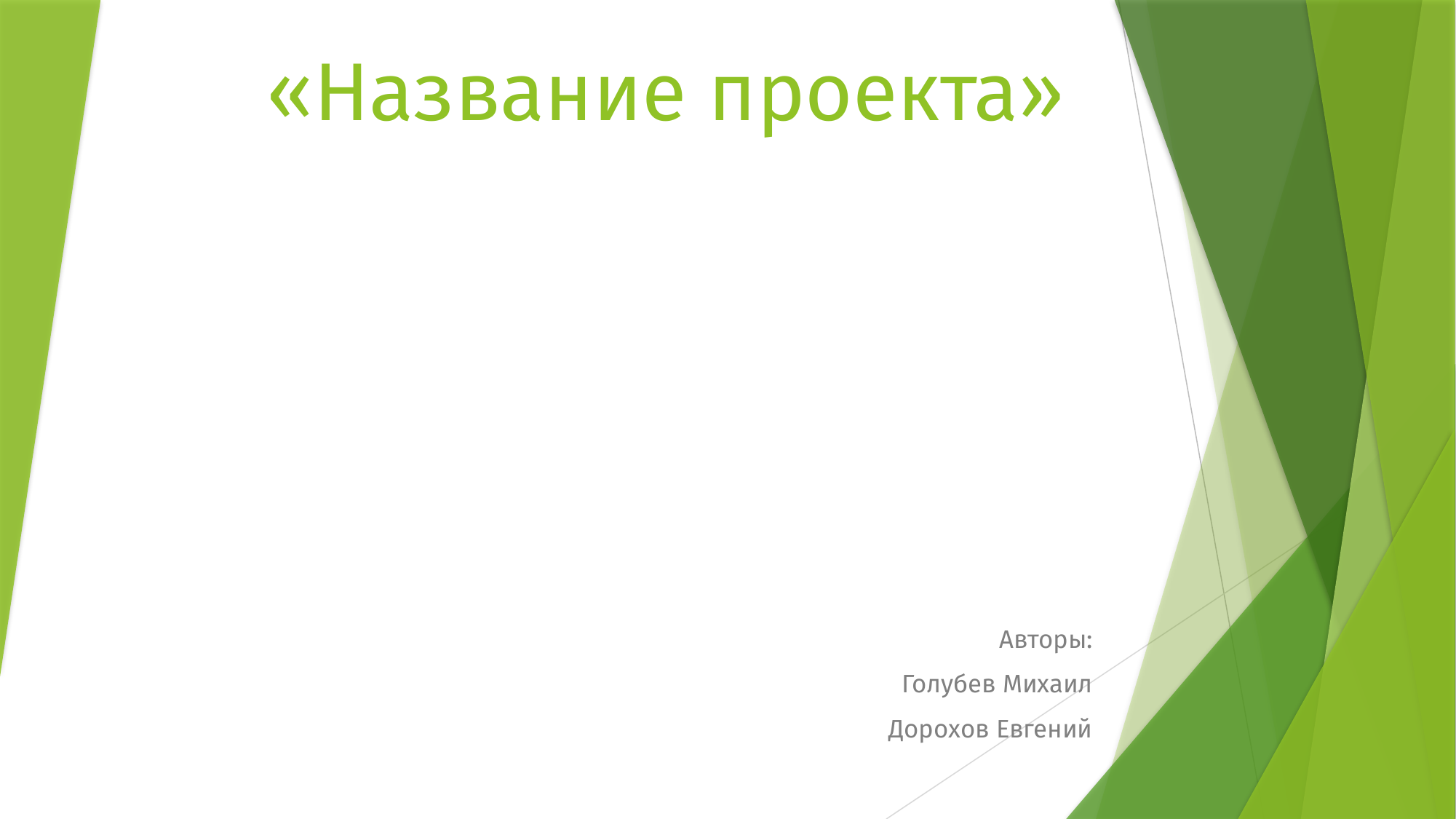

# «Название проекта»
Авторы:
Голубев Михаил
Дорохов Евгений